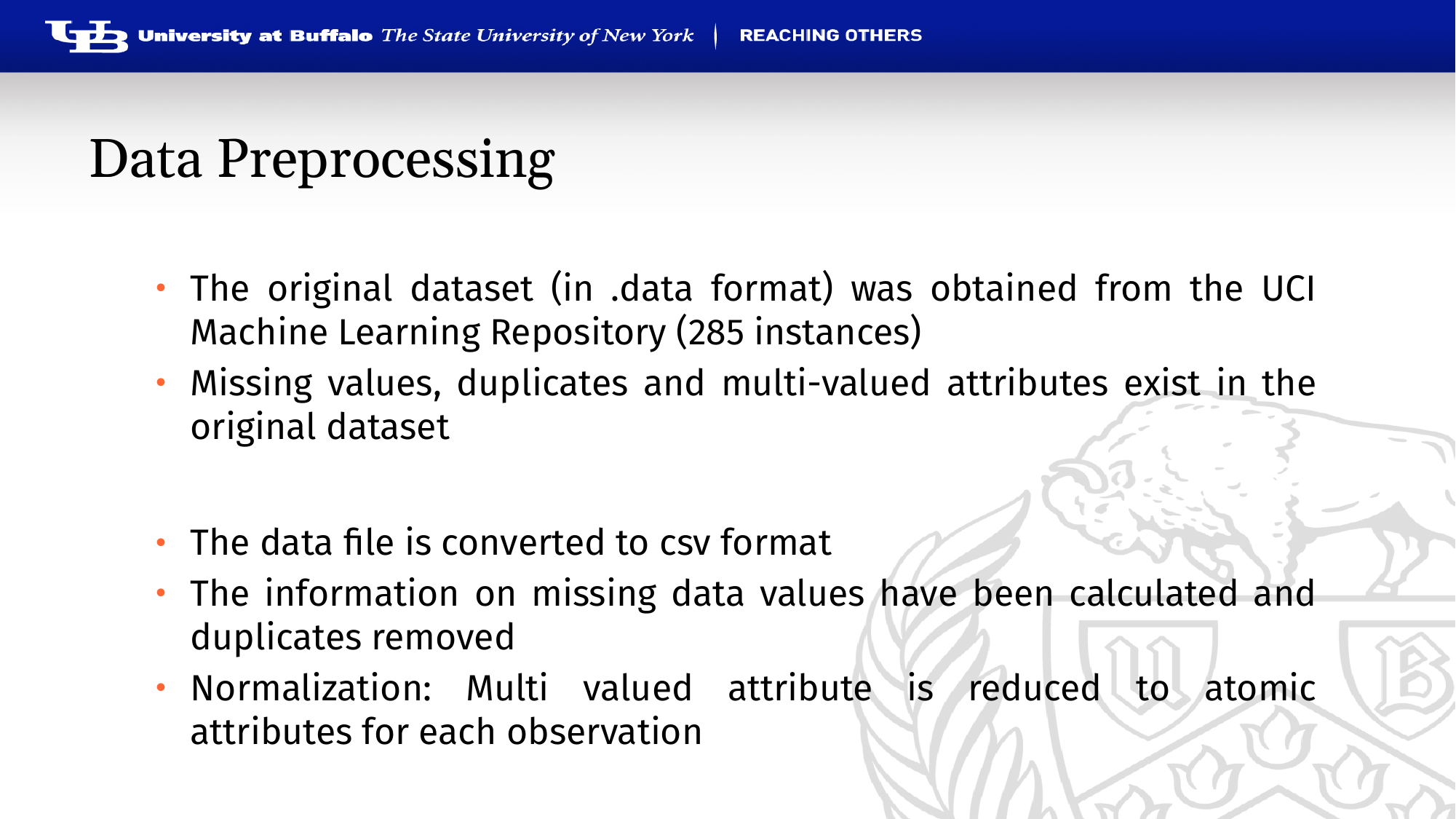

# Data Preprocessing
The original dataset (in .data format) was obtained from the UCI Machine Learning Repository (285 instances)
Missing values, duplicates and multi-valued attributes exist in the original dataset

The data file is converted to csv format
The information on missing data values have been calculated and duplicates removed
Normalization: Multi valued attribute is reduced to atomic attributes for each observation